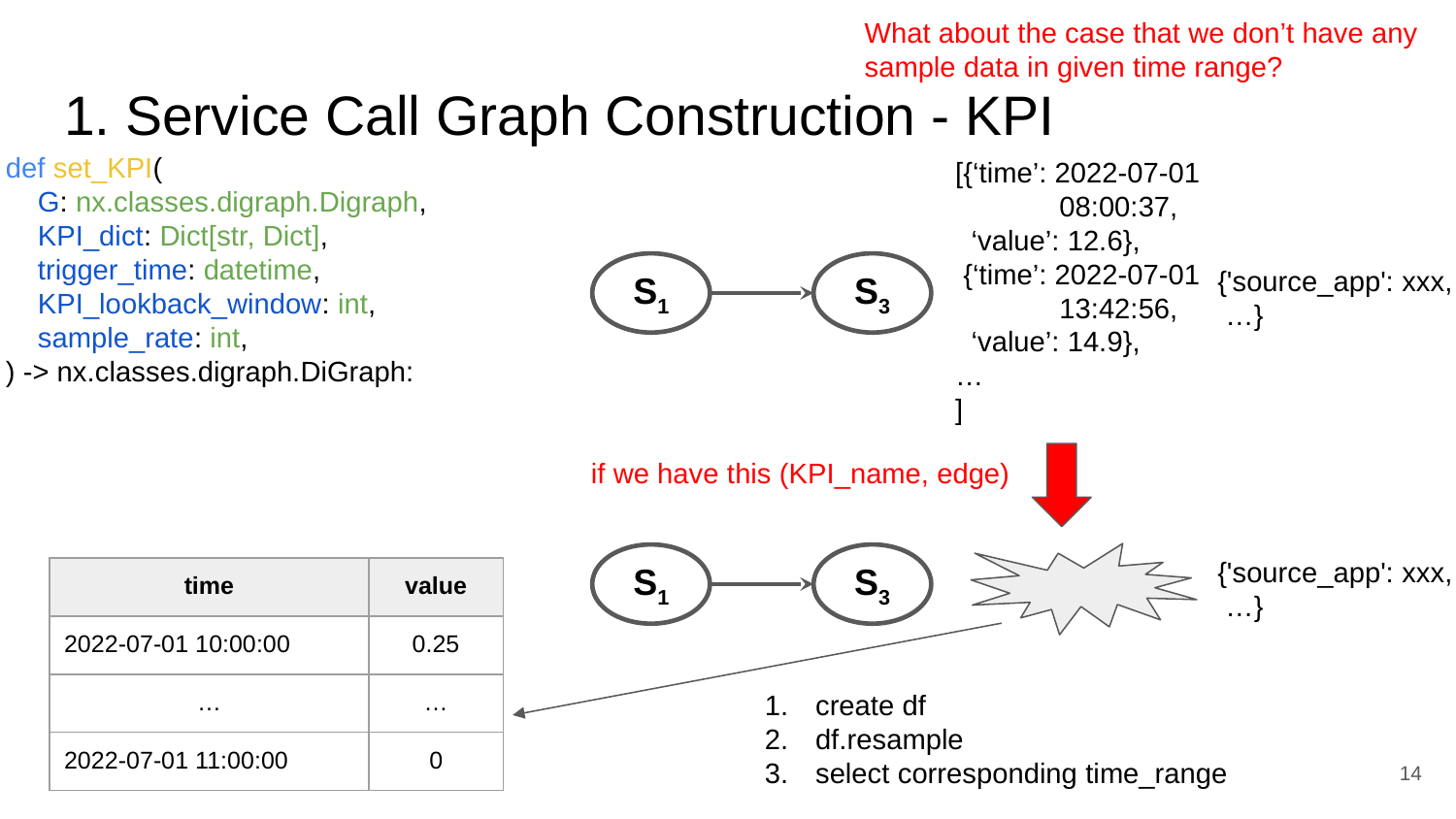

What about the case that we don’t have any sample data in given time range?
# 1. Service Call Graph Construction - KPI
def set_KPI(
    G: nx.classes.digraph.Digraph,
    KPI_dict: Dict[str, Dict],
    trigger_time: datetime,
    KPI_lookback_window: int,
    sample_rate: int,
) -> nx.classes.digraph.DiGraph:
[{‘time’: 2022-07-01
             08:00:37,
  ‘value’: 12.6},
 {‘time’: 2022-07-01
             13:42:56,
  ‘value’: 14.9},
…
]
{'source_app': xxx,
 …}
S1
S3
if we have this (KPI_name, edge)

{'source_app': xxx,
 …}
S1
S3

| time | value |
| --- | --- |
| 2022-07-01 10:00:00 | 0.25 |
| … | … |
| 2022-07-01 11:00:00 | 0 |
create df
df.resample
select corresponding time_range
14